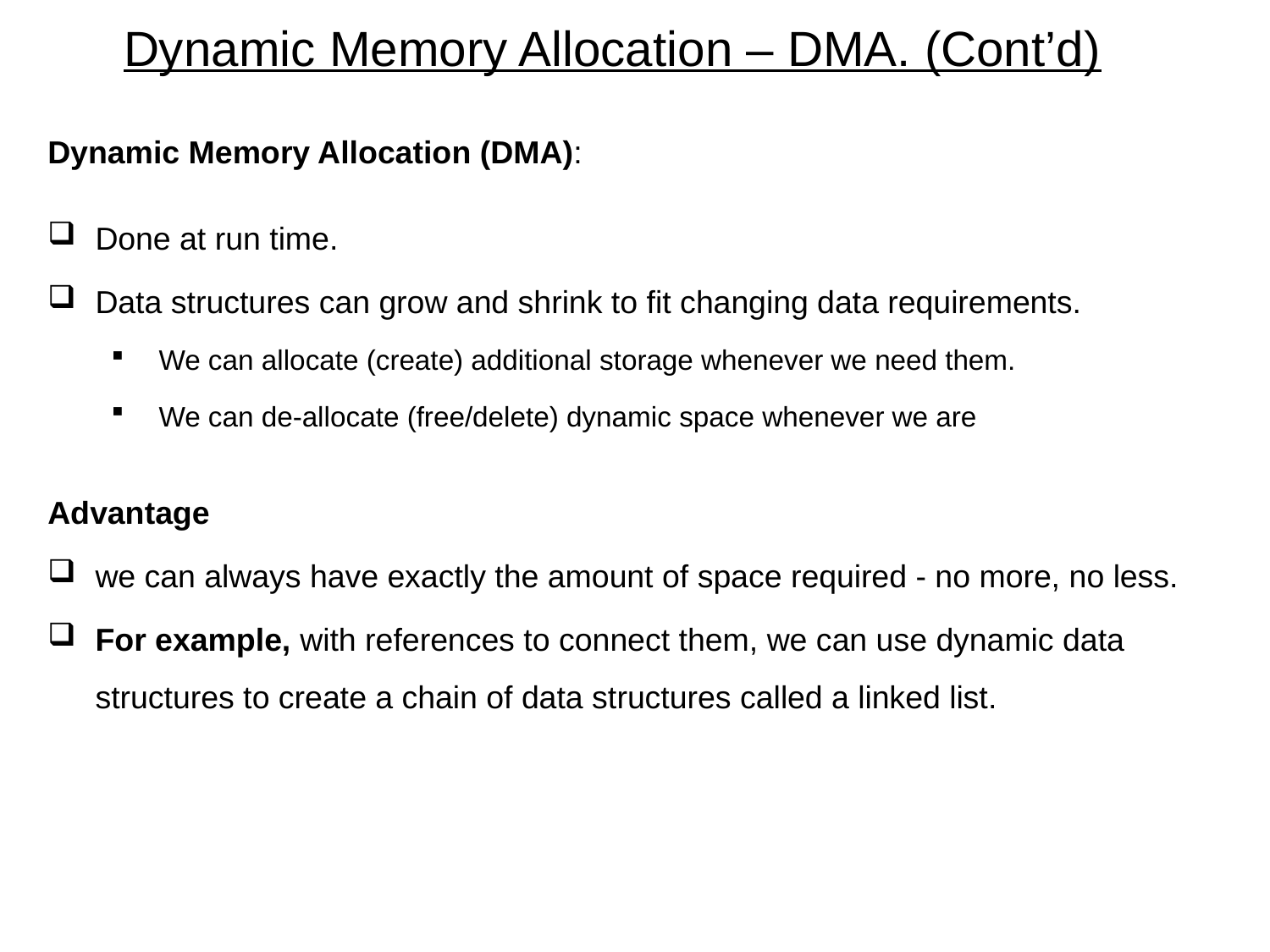

# Dynamic Memory Allocation – DMA. (Cont’d)
Dynamic Memory Allocation (DMA):

Done at run time.
Data structures can grow and shrink to fit changing data requirements.
 We can allocate (create) additional storage whenever we need them.
 We can de-allocate (free/delete) dynamic space whenever we are

Advantage
we can always have exactly the amount of space required - no more, no less.
For example, with references to connect them, we can use dynamic data structures to create a chain of data structures called a linked list.